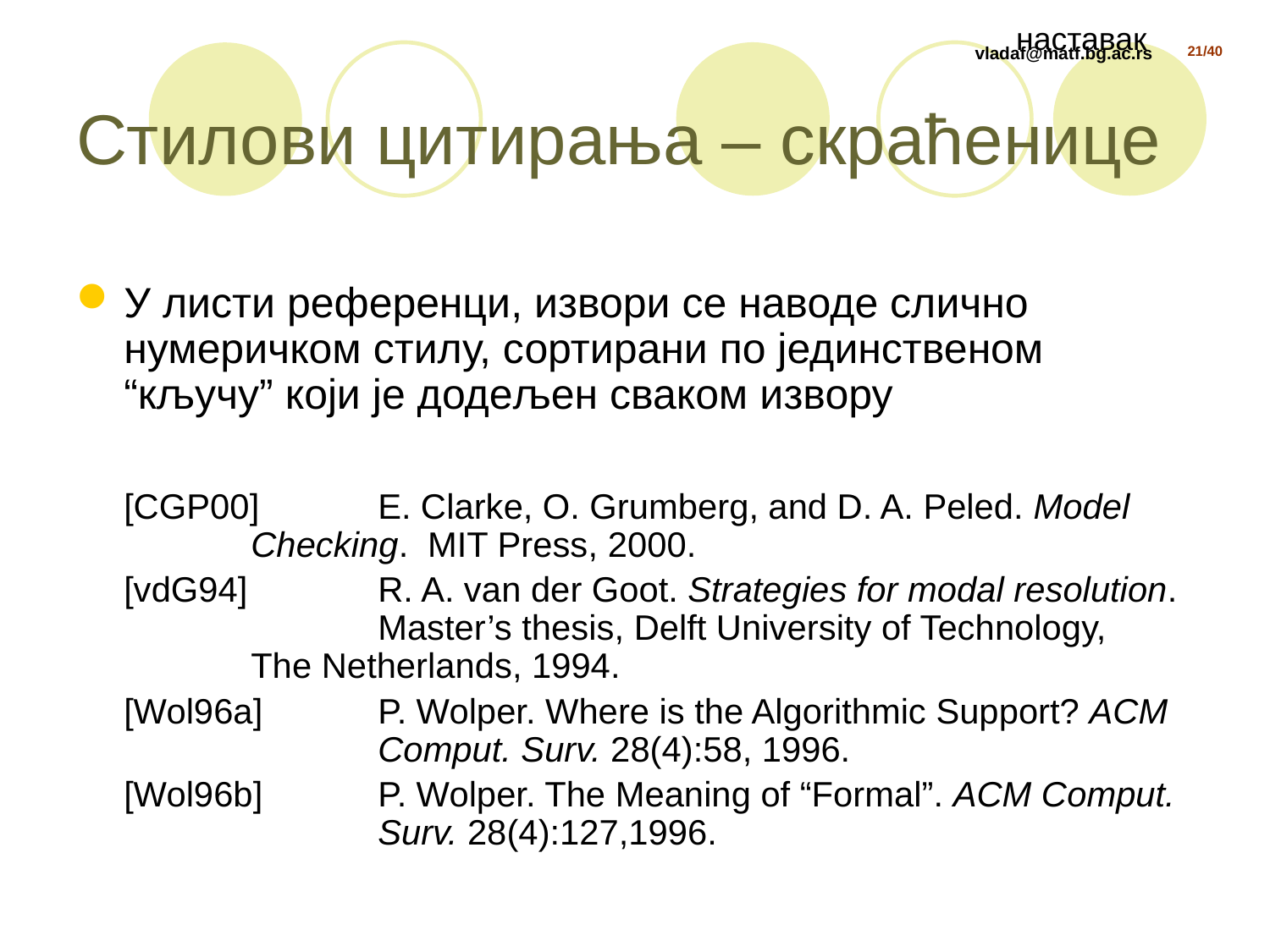

наставак
# Стилови цитирања – скраћенице
У листи референци, извори се наводе слично нумеричком стилу, сортирани по јединственом “кључу” који је додељен сваком извору

	[CGP00] 	E. Clarke, O. Grumberg, and D. A. Peled. Model 		Checking.  MIT Press, 2000.
	[vdG94] 	R. A. van der Goot. Strategies for modal resolution. 		Master’s thesis, Delft University of Technology, 		The Netherlands, 1994.
	[Wol96a] 	P. Wolper. Where is the Algorithmic Support? ACM 		Comput. Surv. 28(4):58, 1996.
	[Wol96b] 	P. Wolper. The Meaning of “Formal”. ACM Comput. 		Surv. 28(4):127,1996.